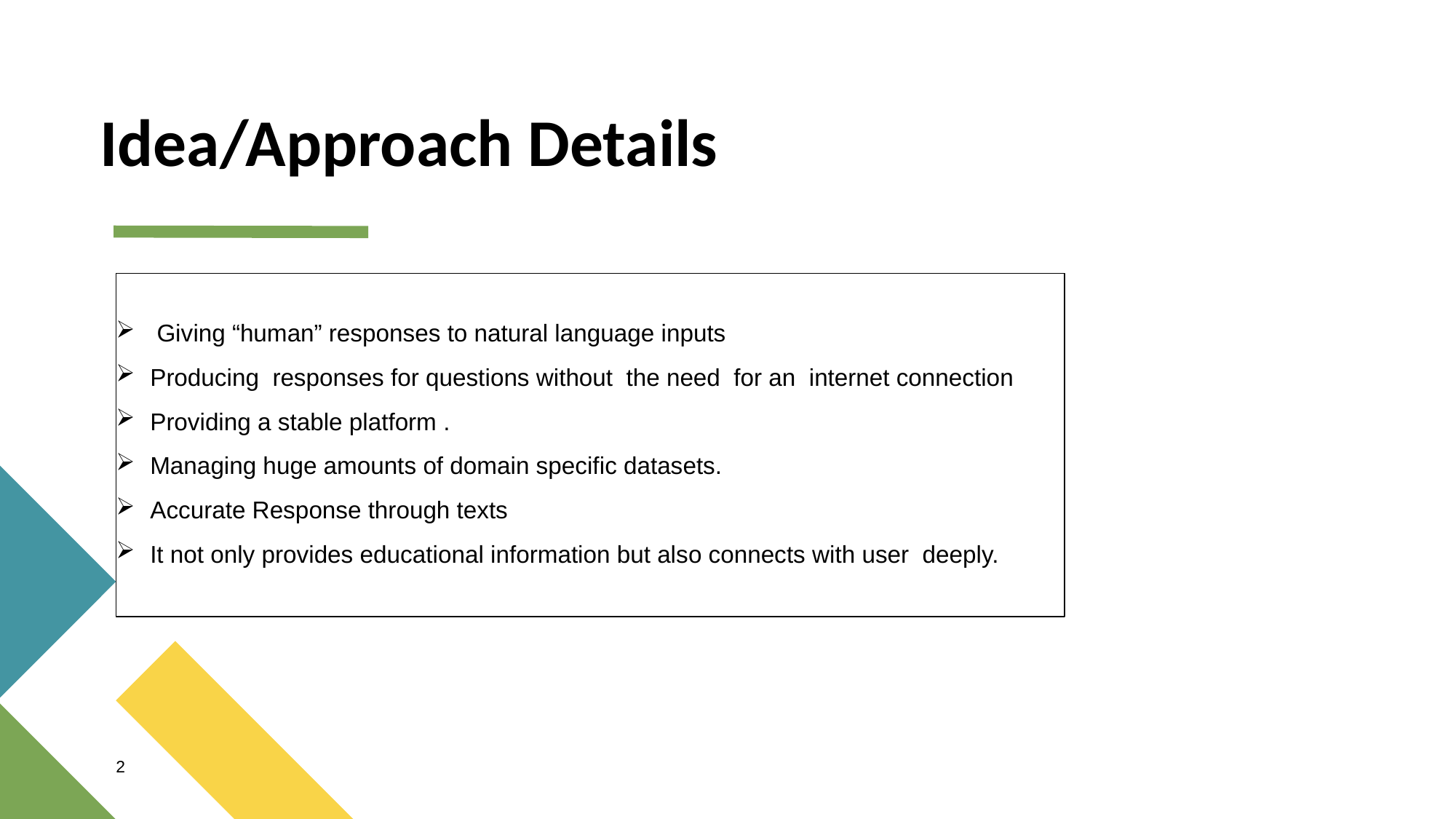

# Idea/Approach Details

 Giving “human” responses to natural language inputs
Producing  responses for questions without  the need  for an  internet connection
Providing a stable platform .
Managing huge amounts of domain specific datasets.
Accurate Response through texts
It not only provides educational information but also connects with user  deeply.

2